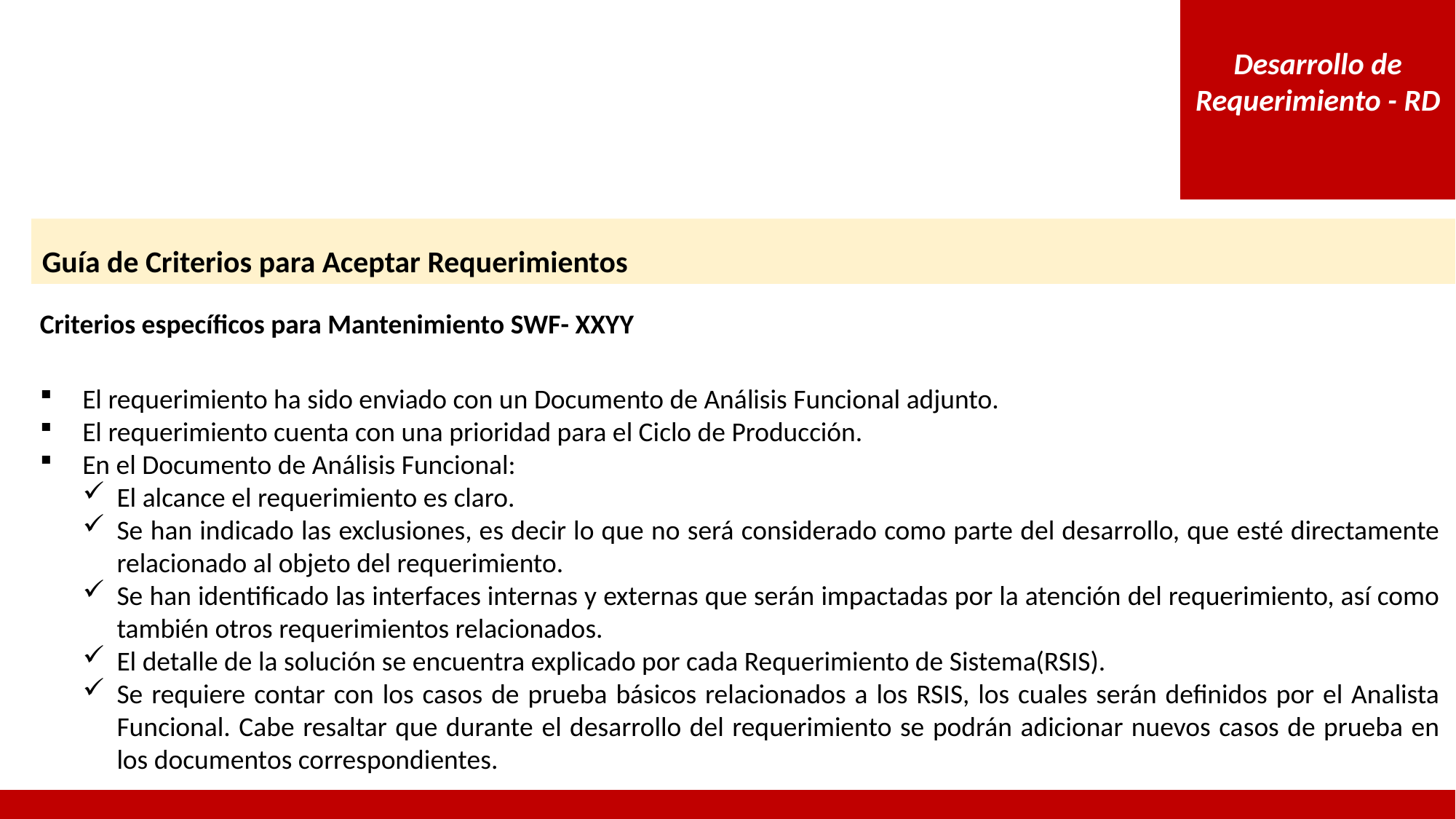

Desarrollo de Requerimiento - RD

Guía de Criterios para Aceptar Requerimientos
Criterios específicos para Mantenimiento SWF- XXYY

El requerimiento ha sido enviado con un Documento de Análisis Funcional adjunto.
El requerimiento cuenta con una prioridad para el Ciclo de Producción.
En el Documento de Análisis Funcional:
El alcance el requerimiento es claro.
Se han indicado las exclusiones, es decir lo que no será considerado como parte del desarrollo, que esté directamente relacionado al objeto del requerimiento.
Se han identificado las interfaces internas y externas que serán impactadas por la atención del requerimiento, así como también otros requerimientos relacionados.
El detalle de la solución se encuentra explicado por cada Requerimiento de Sistema(RSIS).
Se requiere contar con los casos de prueba básicos relacionados a los RSIS, los cuales serán definidos por el Analista Funcional. Cabe resaltar que durante el desarrollo del requerimiento se podrán adicionar nuevos casos de prueba en los documentos correspondientes.